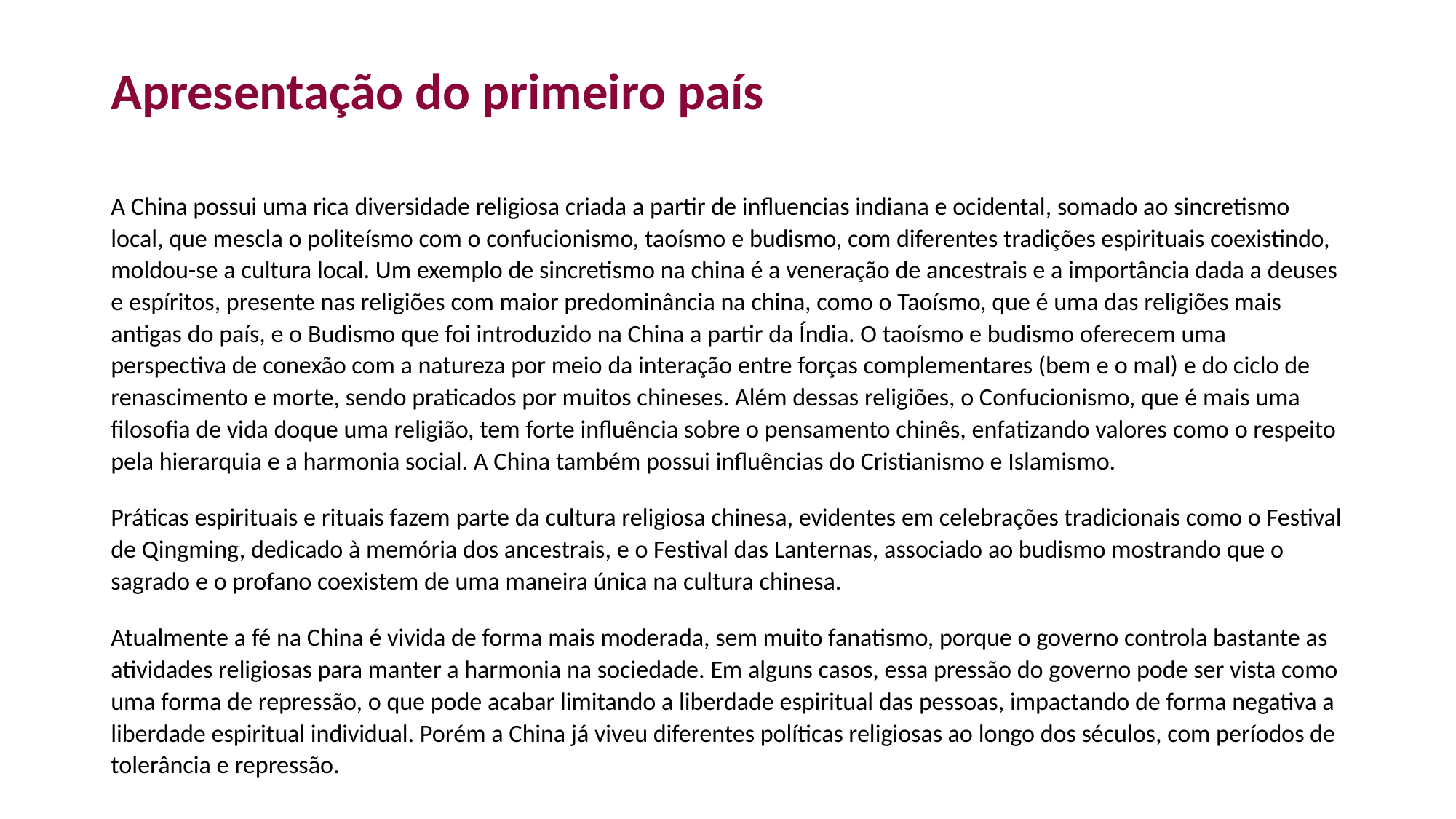

# Apresentação do primeiro país
A China possui uma rica diversidade religiosa criada a partir de influencias indiana e ocidental, somado ao sincretismo local, que mescla o politeísmo com o confucionismo, taoísmo e budismo, com diferentes tradições espirituais coexistindo, moldou-se a cultura local. Um exemplo de sincretismo na china é a veneração de ancestrais e a importância dada a deuses e espíritos, presente nas religiões com maior predominância na china, como o Taoísmo, que é uma das religiões mais antigas do país, e o Budismo que foi introduzido na China a partir da Índia. O taoísmo e budismo oferecem uma perspectiva de conexão com a natureza por meio da interação entre forças complementares (bem e o mal) e do ciclo de renascimento e morte, sendo praticados por muitos chineses. Além dessas religiões, o Confucionismo, que é mais uma filosofia de vida doque uma religião, tem forte influência sobre o pensamento chinês, enfatizando valores como o respeito pela hierarquia e a harmonia social. A China também possui influências do Cristianismo e Islamismo.
Práticas espirituais e rituais fazem parte da cultura religiosa chinesa, evidentes em celebrações tradicionais como o Festival de Qingming, dedicado à memória dos ancestrais, e o Festival das Lanternas, associado ao budismo mostrando que o sagrado e o profano coexistem de uma maneira única na cultura chinesa.
Atualmente a fé na China é vivida de forma mais moderada, sem muito fanatismo, porque o governo controla bastante as atividades religiosas para manter a harmonia na sociedade. Em alguns casos, essa pressão do governo pode ser vista como uma forma de repressão, o que pode acabar limitando a liberdade espiritual das pessoas, impactando de forma negativa a liberdade espiritual individual. Porém a China já viveu diferentes políticas religiosas ao longo dos séculos, com períodos de tolerância e repressão.